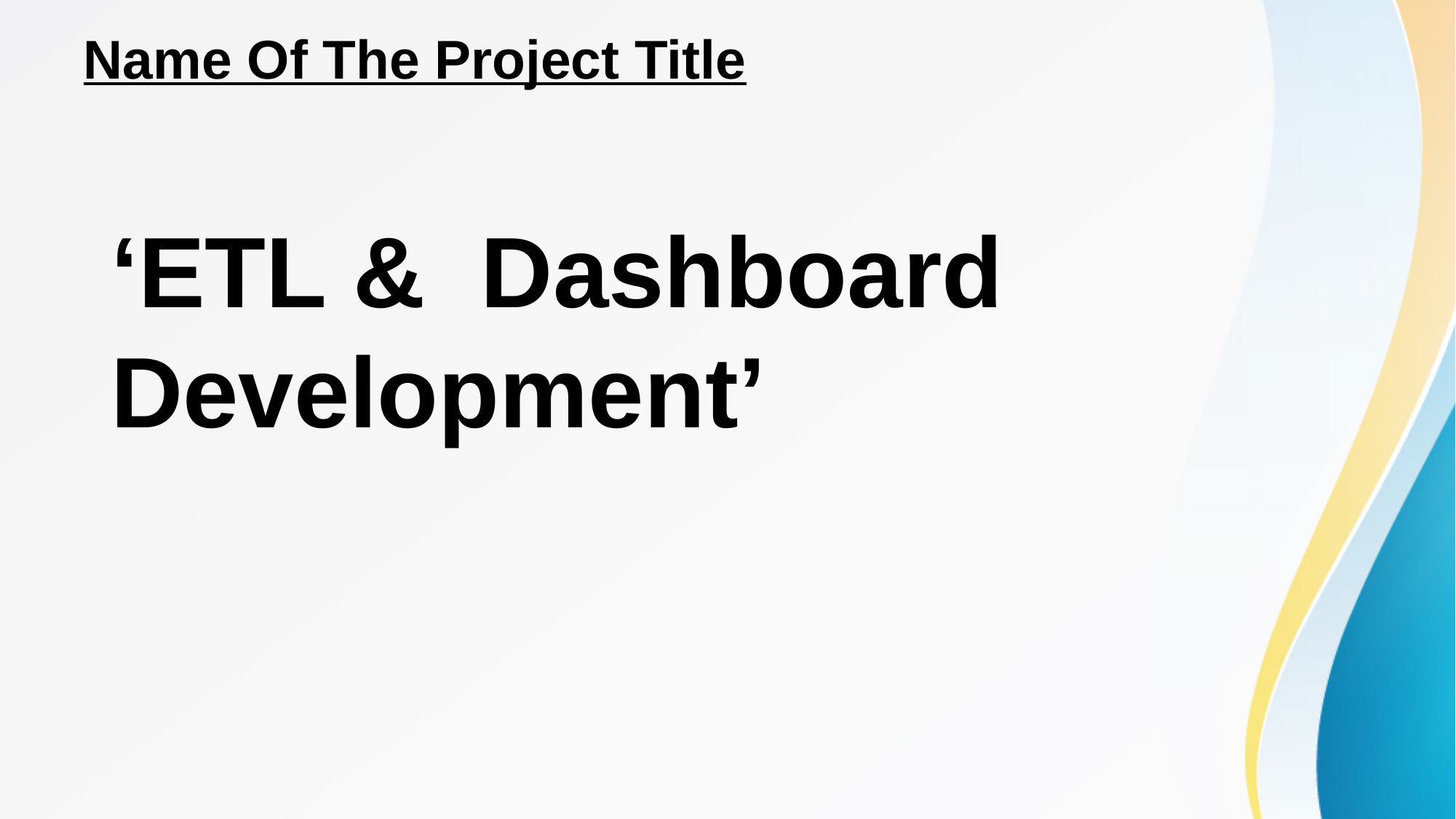

# Name Of The Project Title
‘ETL &  Dashboard Development’